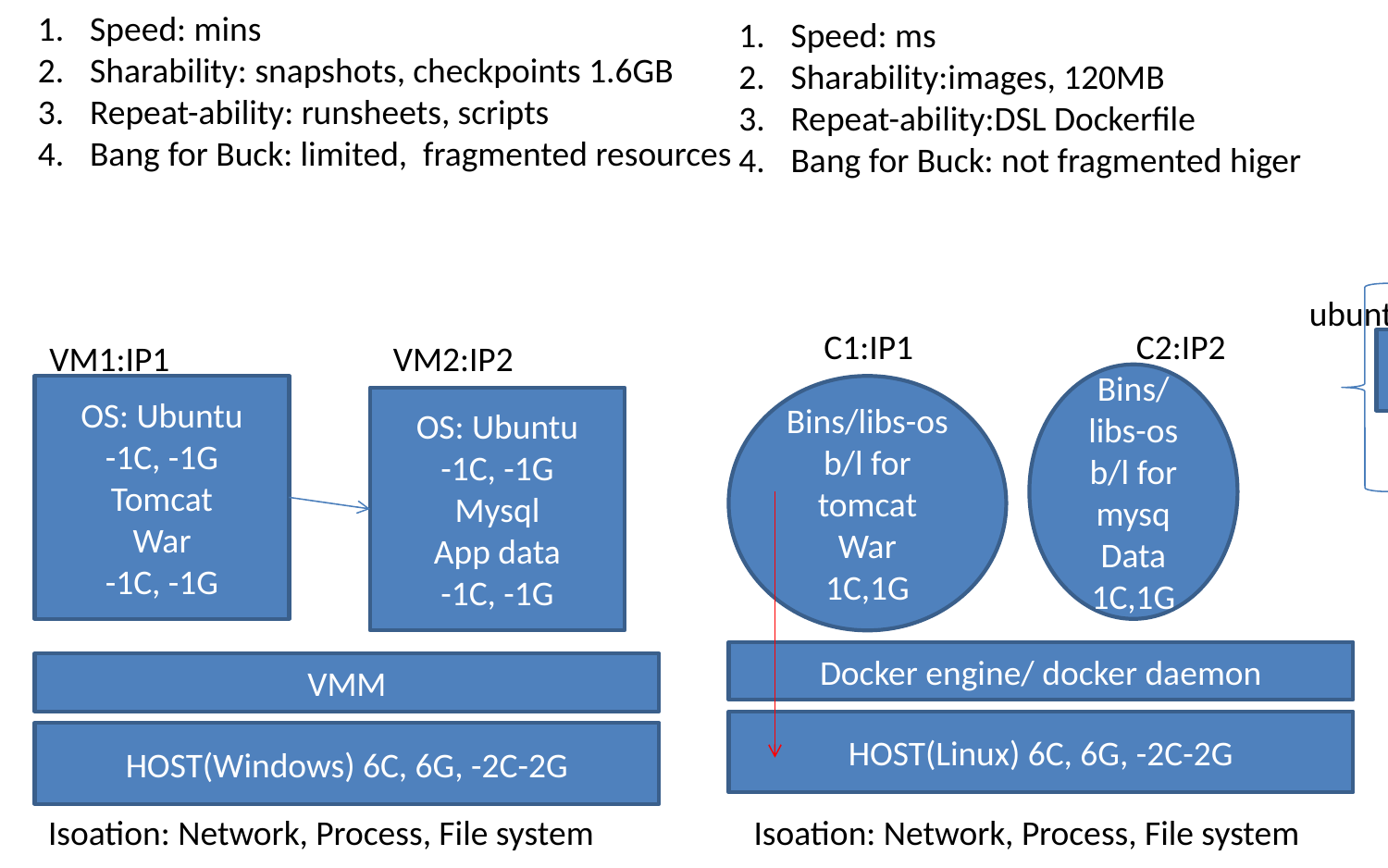

Speed: mins
Sharability: snapshots, checkpoints 1.6GB
Repeat-ability: runsheets, scripts
Bang for Buck: limited,  fragmented resources
Speed: ms
Sharability:images, 120MB
Repeat-ability:DSL Dockerfile
Bang for Buck: not fragmented higer
Fedora

ubuntu
C1:IP1
C2:IP2
VM1:IP1
VM2:IP2
Bins/lib
Bins/libs-os
b/l for mysq
Data
1C,1G
OS: Ubuntu
-1C, -1G
Tomcat
War
-1C, -1G
Bins/libs-os
b/l for tomcat
War
1C,1G
OS: Ubuntu
-1C, -1G
Mysql
App data
-1C, -1G
Linux core
Bins/lib
LxC
Open container spec
Docker, Cloudfoundry, AWS
create, Manage, maintain containers
Docker engine/ docker daemon
VMM
HOST(Linux) 6C, 6G, -2C-2G
HOST(Windows) 6C, 6G, -2C-2G
Isoation: Network, Process, File system
Isoation: Network, Process, File system